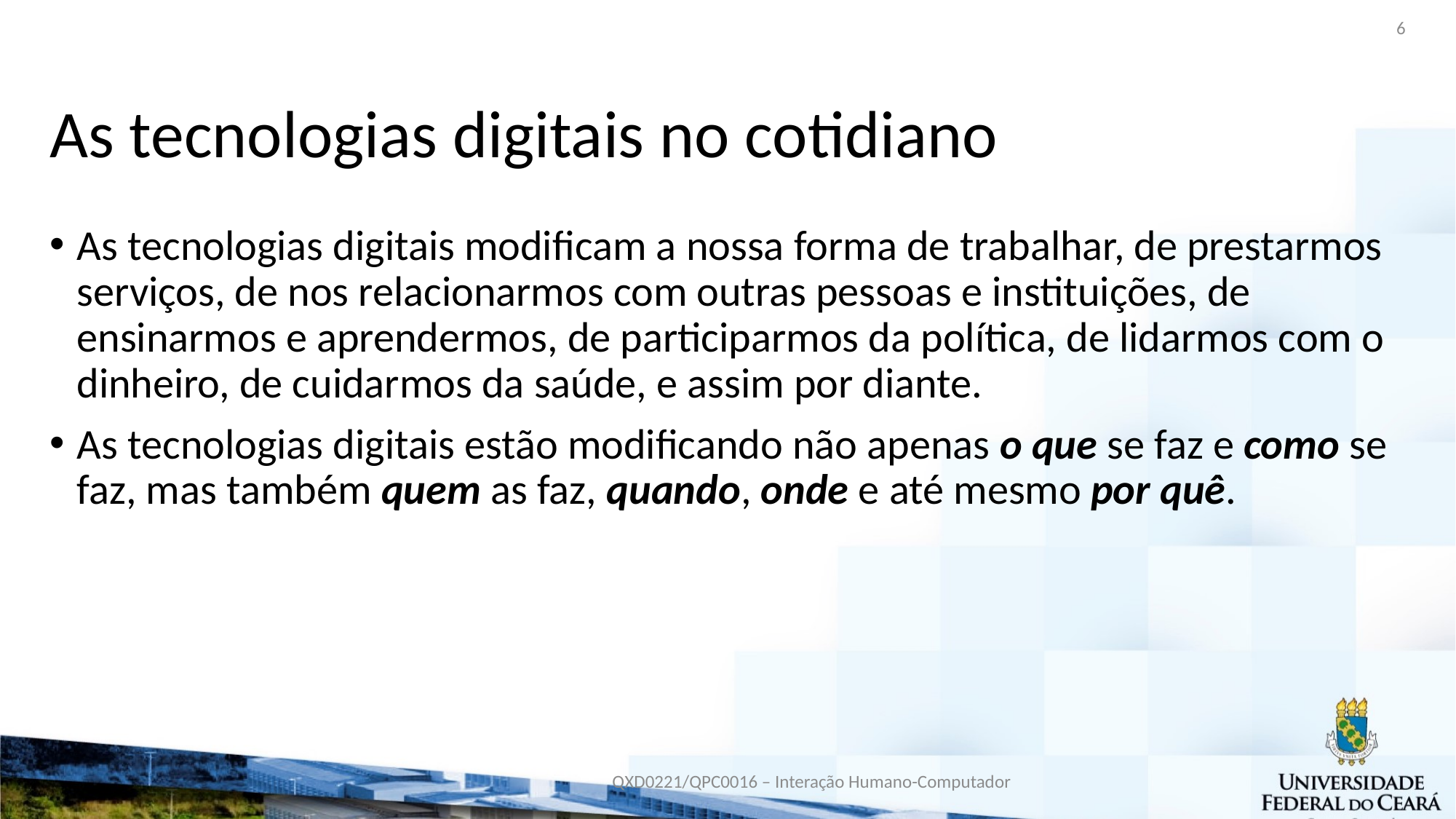

6
# As tecnologias digitais no cotidiano
As tecnologias digitais modificam a nossa forma de trabalhar, de prestarmos serviços, de nos relacionarmos com outras pessoas e instituições, de ensinarmos e aprendermos, de participarmos da política, de lidarmos com o dinheiro, de cuidarmos da saúde, e assim por diante.
As tecnologias digitais estão modificando não apenas o que se faz e como se faz, mas também quem as faz, quando, onde e até mesmo por quê.
QXD0221/QPC0016 – Interação Humano-Computador